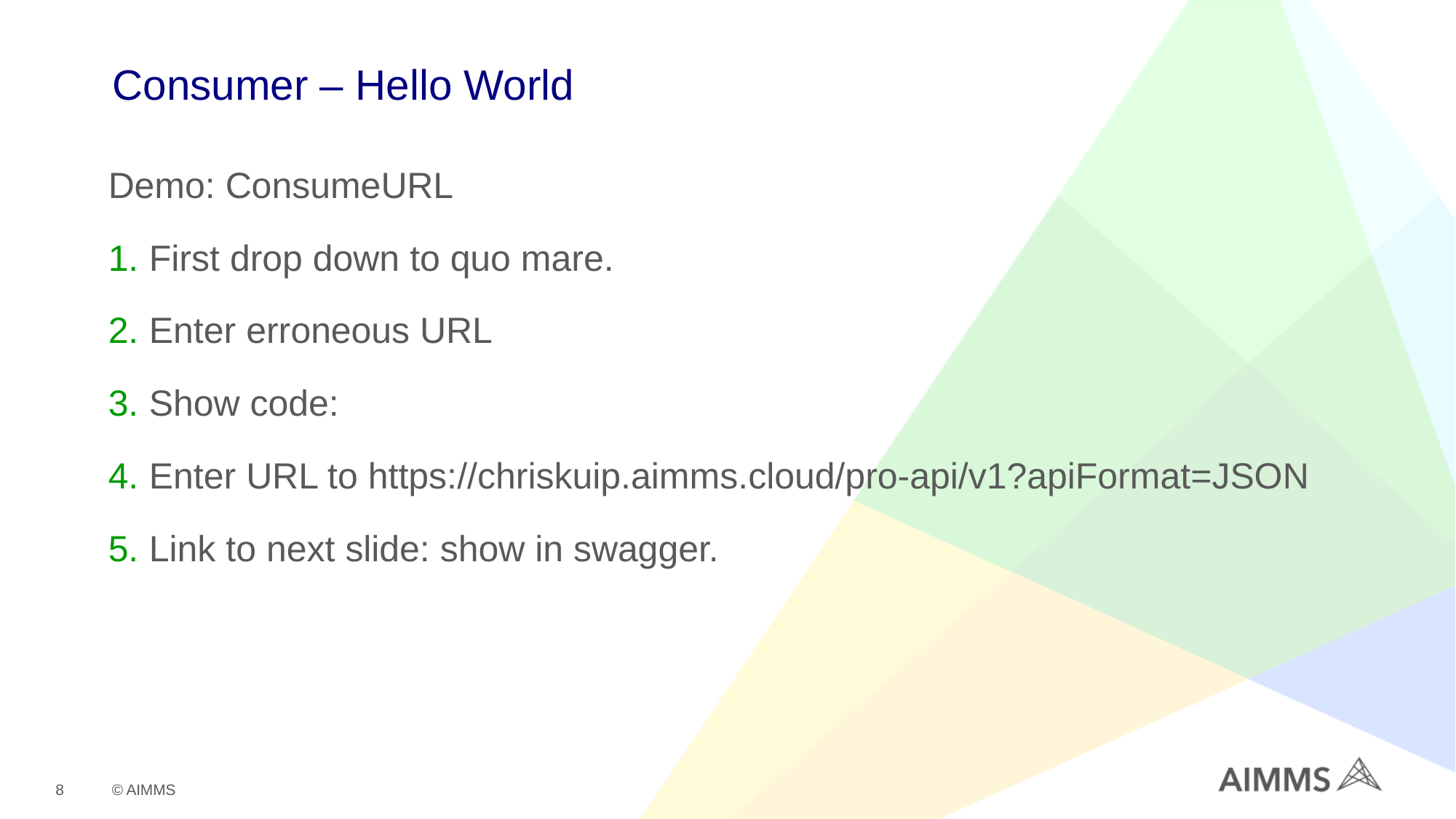

# Consumer – Hello World
Demo: ConsumeURL
First drop down to quo mare.
Enter erroneous URL
Show code:
Enter URL to https://chriskuip.aimms.cloud/pro-api/v1?apiFormat=JSON
Link to next slide: show in swagger.
8